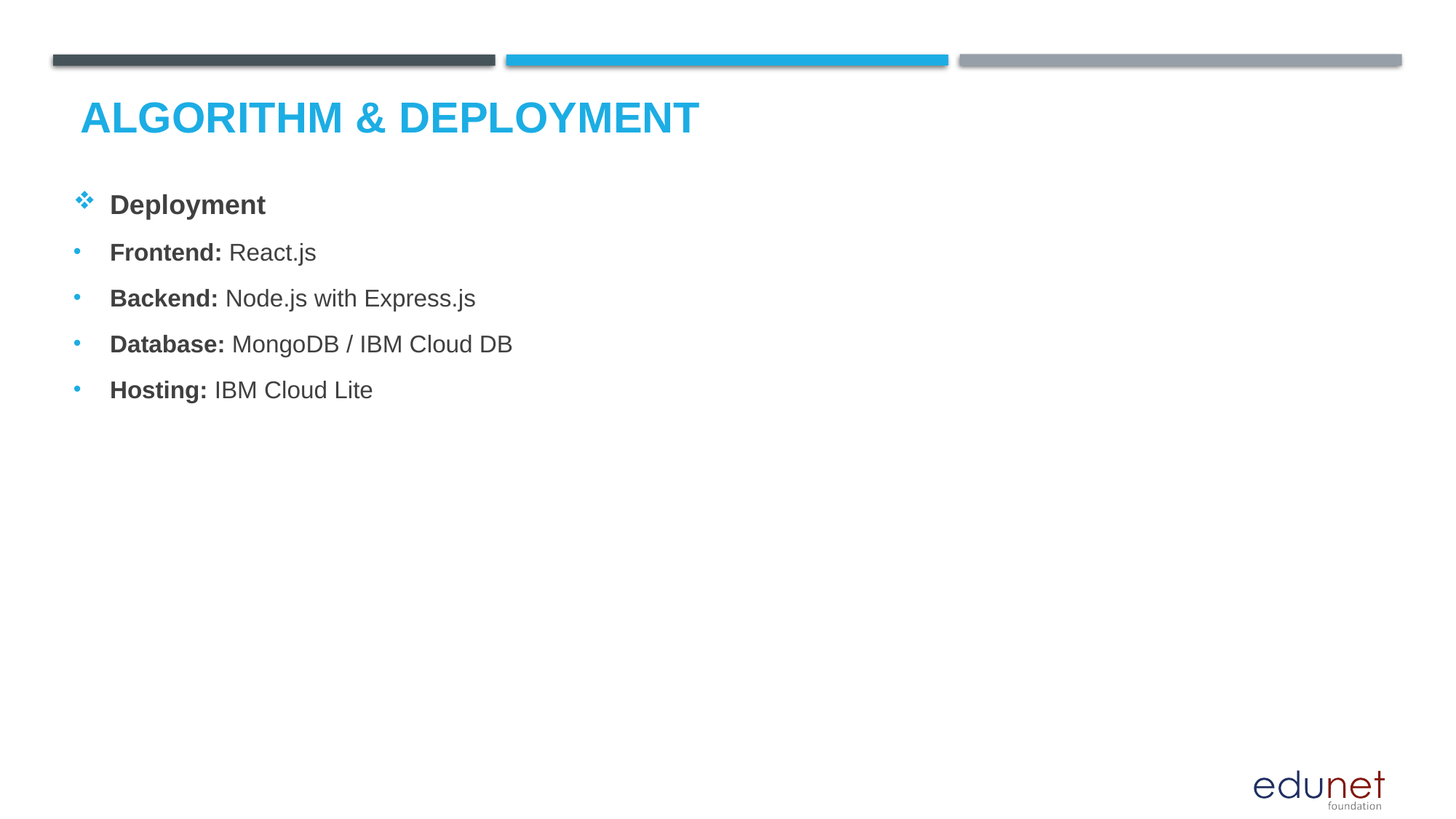

# Algorithm & Deployment
Deployment
Frontend: React.js
Backend: Node.js with Express.js
Database: MongoDB / IBM Cloud DB
Hosting: IBM Cloud Lite